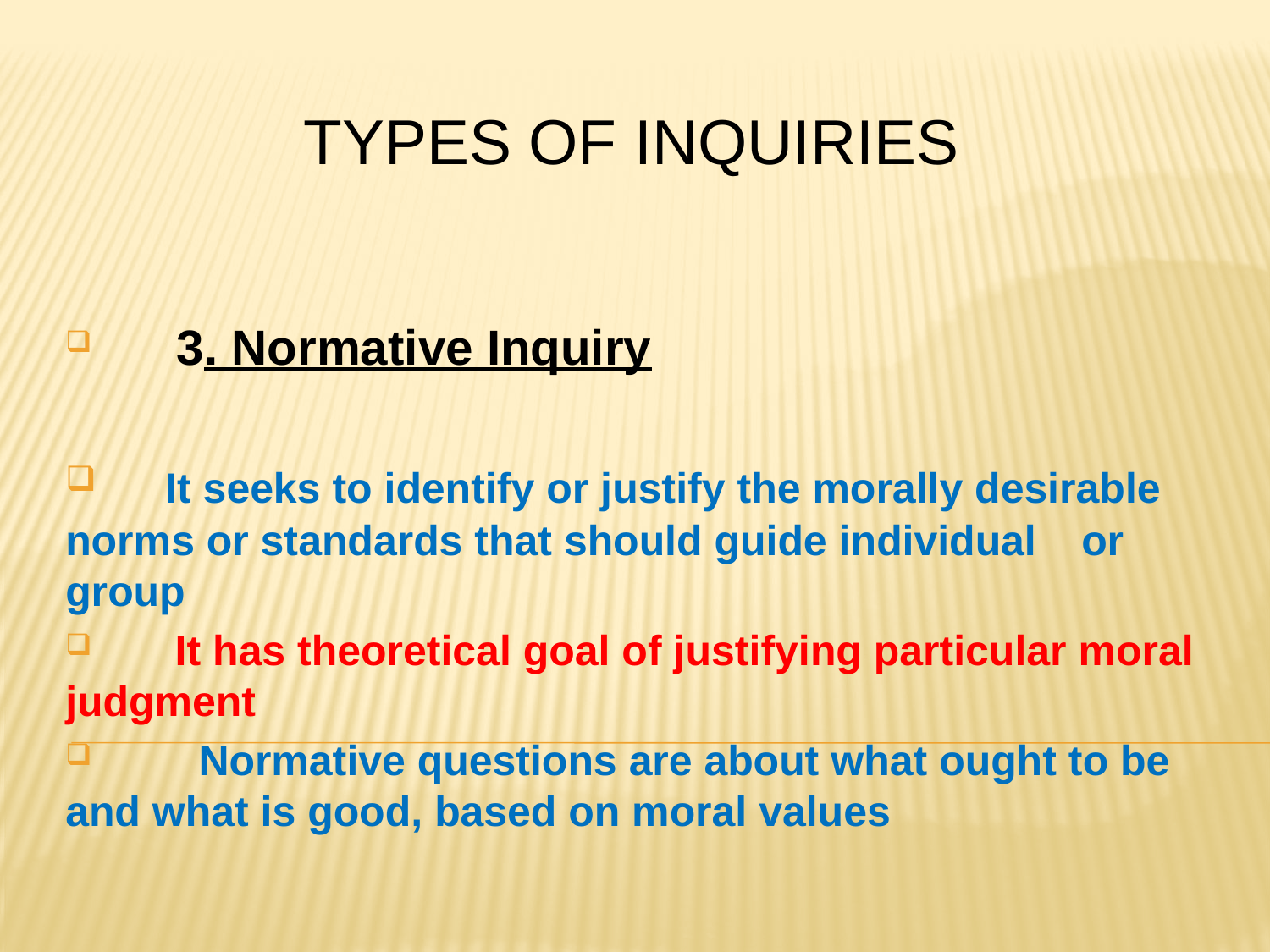

# Types of INQUIRIES
       3. Normative Inquiry

     It seeks to identify or justify the morally desirable 	norms or standards that should guide individual 	or group
       It has theoretical goal of justifying particular moral 	judgment
         Normative questions are about what ought to be 	and what is good, based on moral values